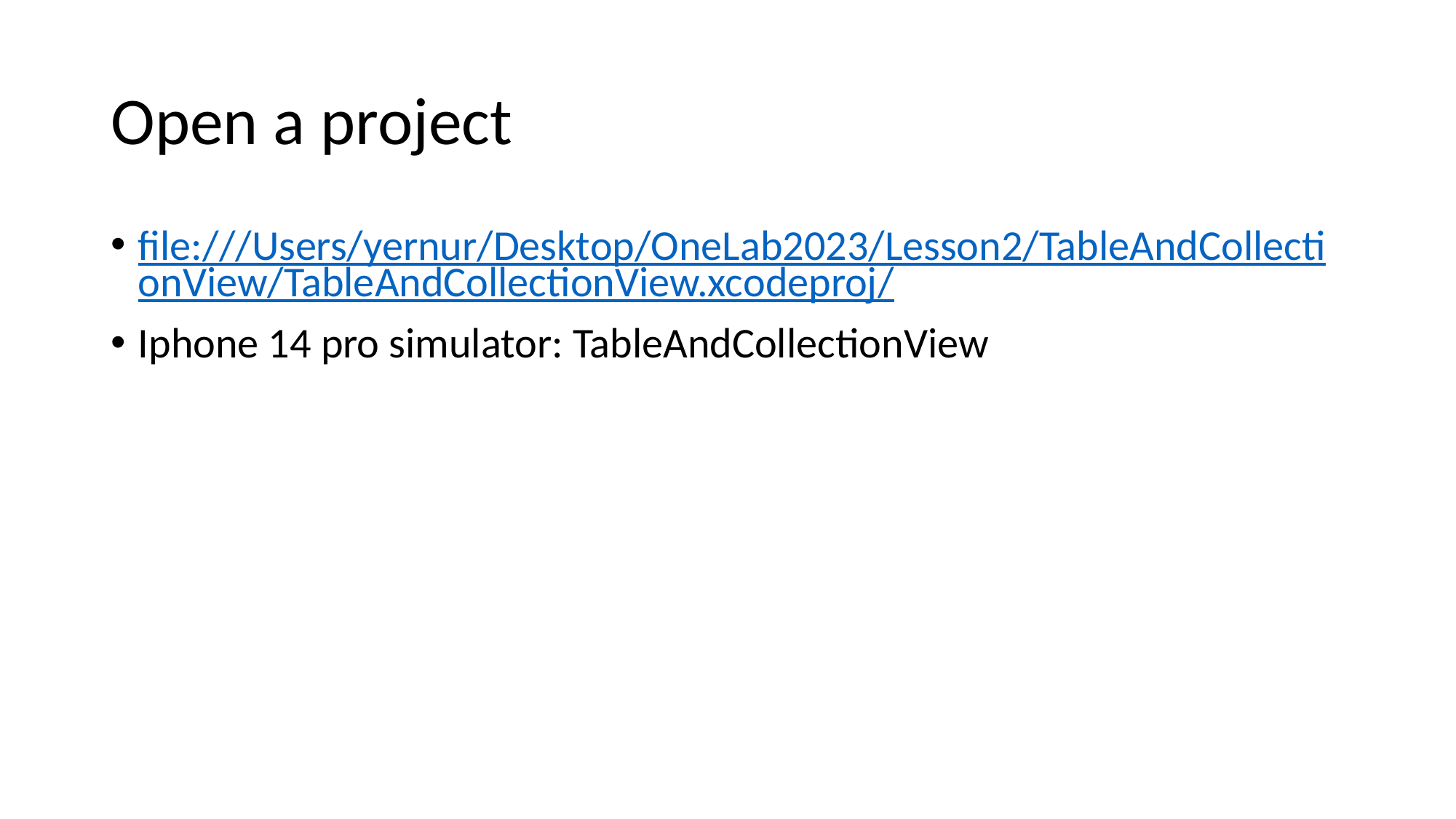

# Open a project
file:///Users/yernur/Desktop/OneLab2023/Lesson2/TableAndCollectionView/TableAndCollectionView.xcodeproj/
Iphone 14 pro simulator: TableAndCollectionView